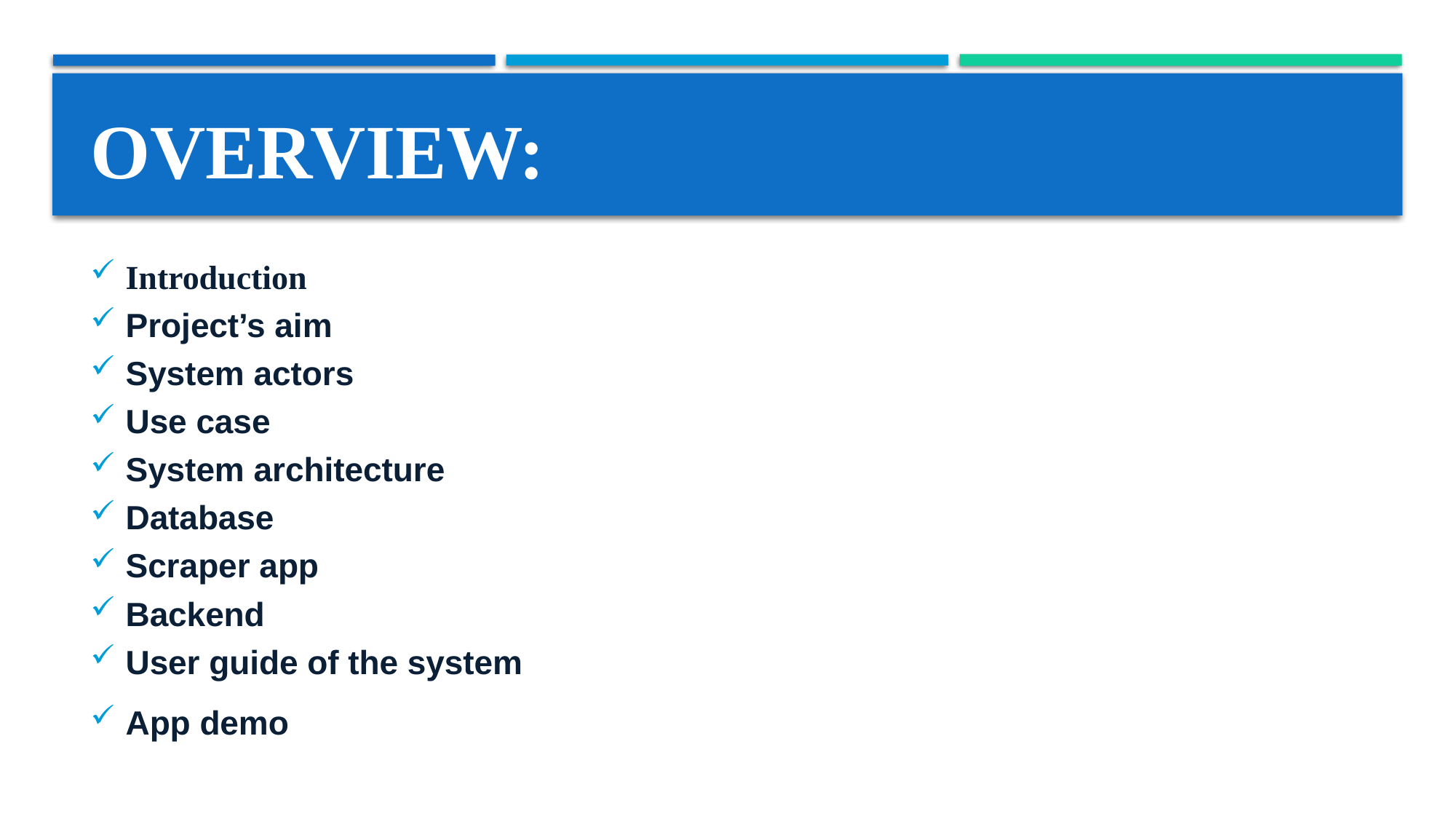

# Overview:
Introduction
Project’s aim
System actors
Use case
System architecture
Database
Scraper app
Backend
User guide of the system
App demo